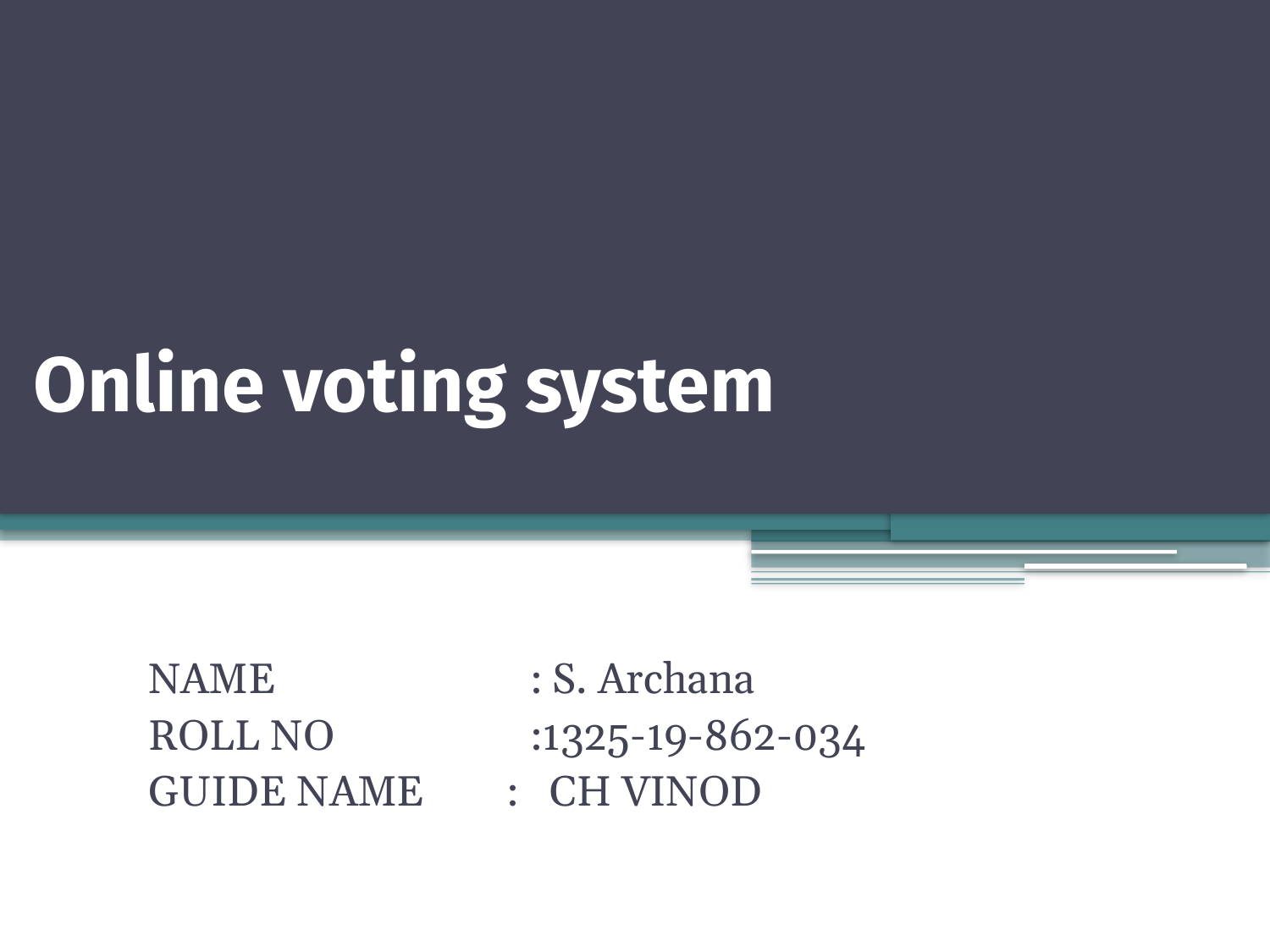

# Online voting system
NAME 		: S. Archana
ROLL NO 		:1325-19-862-034
GUIDE NAME        :   CH VINOD